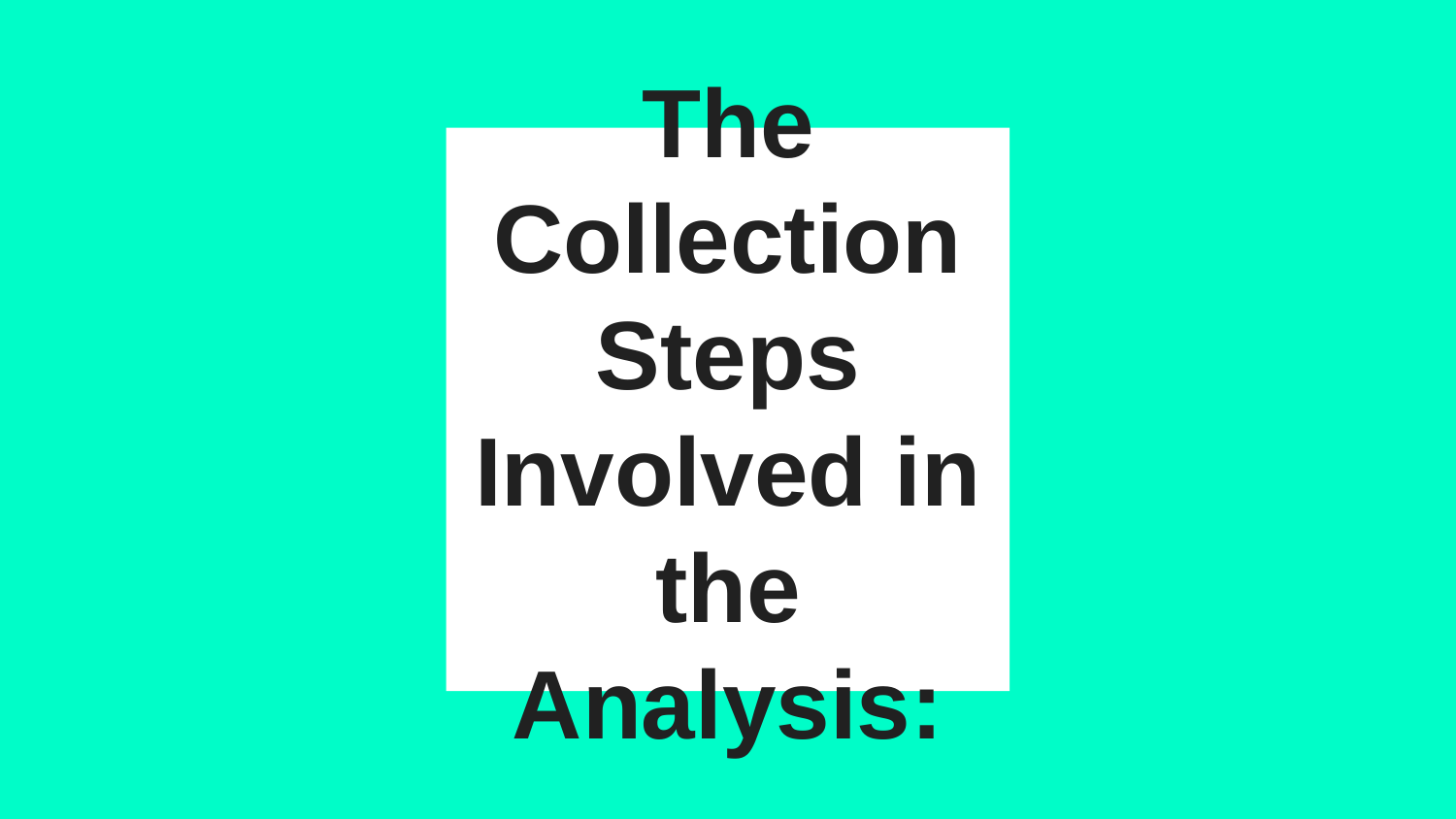

# The Collection
Steps Involved in the Analysis: